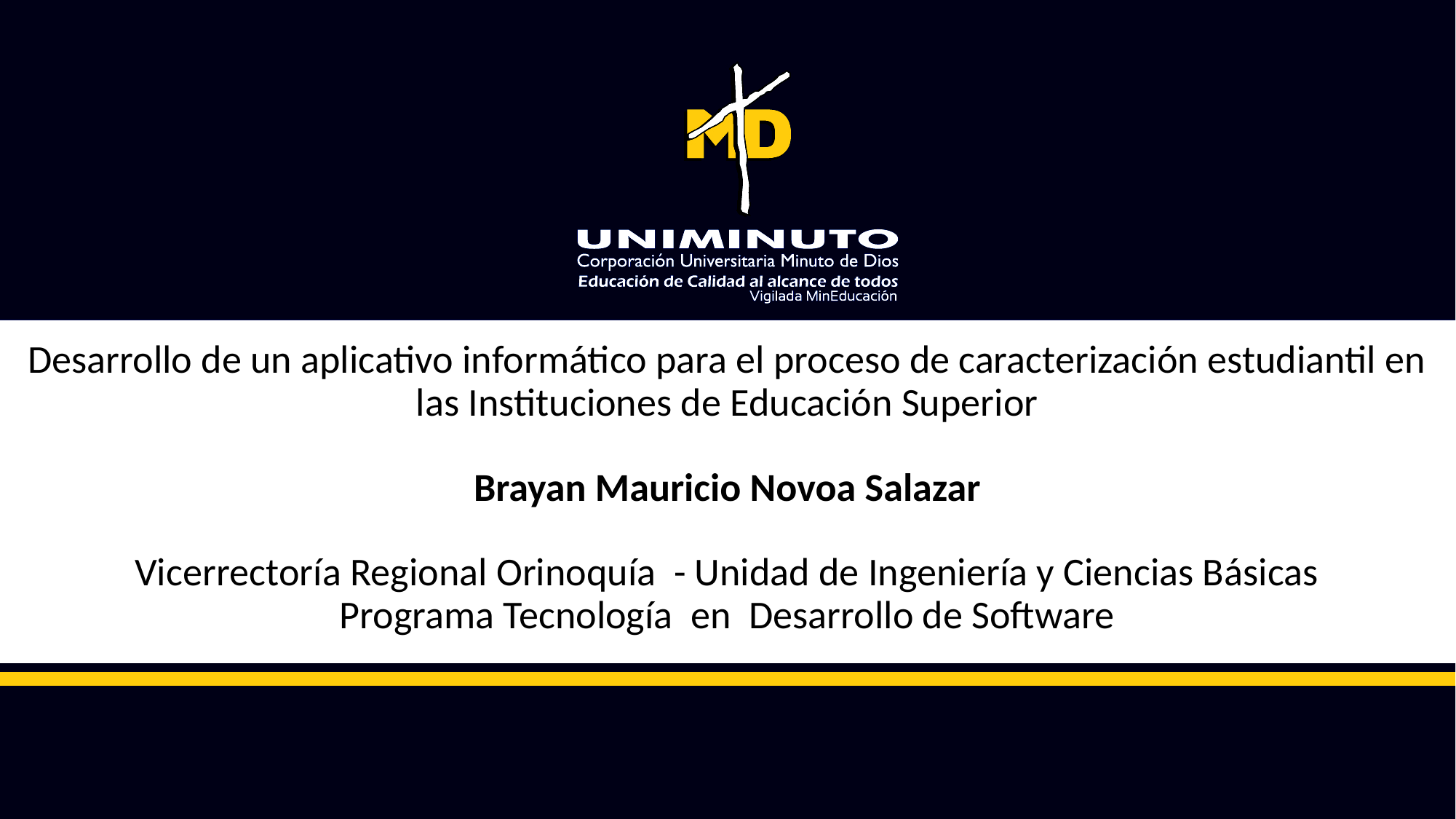

# Desarrollo de un aplicativo informático para el proceso de caracterización estudiantil en las Instituciones de Educación Superior Brayan Mauricio Novoa Salazar Vicerrectoría Regional Orinoquía  - Unidad de Ingeniería y Ciencias Básicas Programa Tecnología  en  Desarrollo de Software